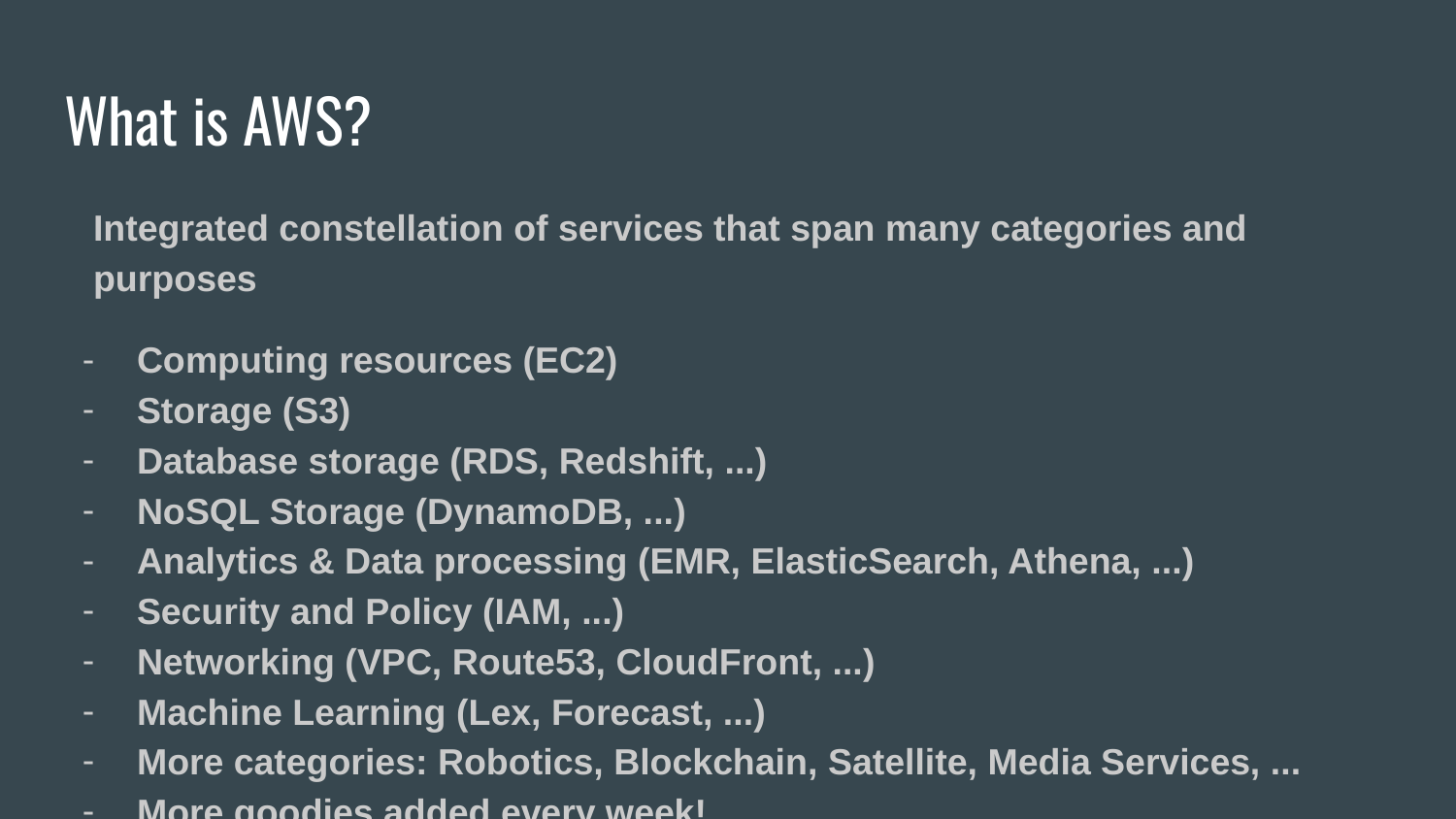

# What is AWS?
Integrated constellation of services that span many categories and purposes
Computing resources (EC2)
Storage (S3)
Database storage (RDS, Redshift, ...)
NoSQL Storage (DynamoDB, ...)
Analytics & Data processing (EMR, ElasticSearch, Athena, ...)
Security and Policy (IAM, ...)
Networking (VPC, Route53, CloudFront, ...)
Machine Learning (Lex, Forecast, ...)
More categories: Robotics, Blockchain, Satellite, Media Services, ...
More goodies added every week!